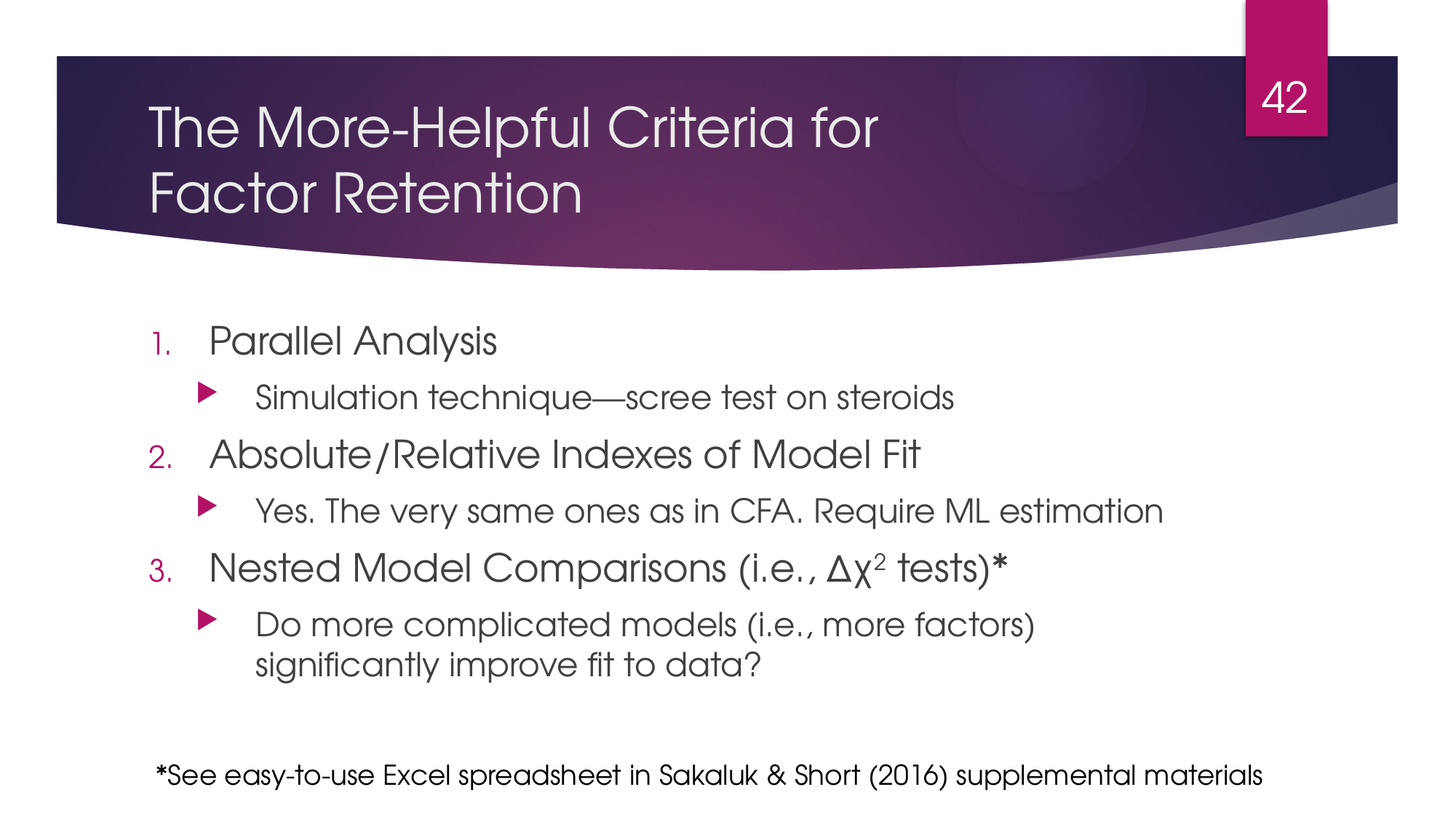

42
# The More-Helpful Criteria for Factor Retention
Parallel Analysis
Simulation technique—scree test on steroids
Absolute/Relative Indexes of Model Fit
Yes. The very same ones as in CFA. Require ML estimation
Nested Model Comparisons (i.e., Δχ2 tests)*
Do more complicated models (i.e., more factors) significantly improve fit to data?
*See easy-to-use Excel spreadsheet in Sakaluk & Short (2016) supplemental materials